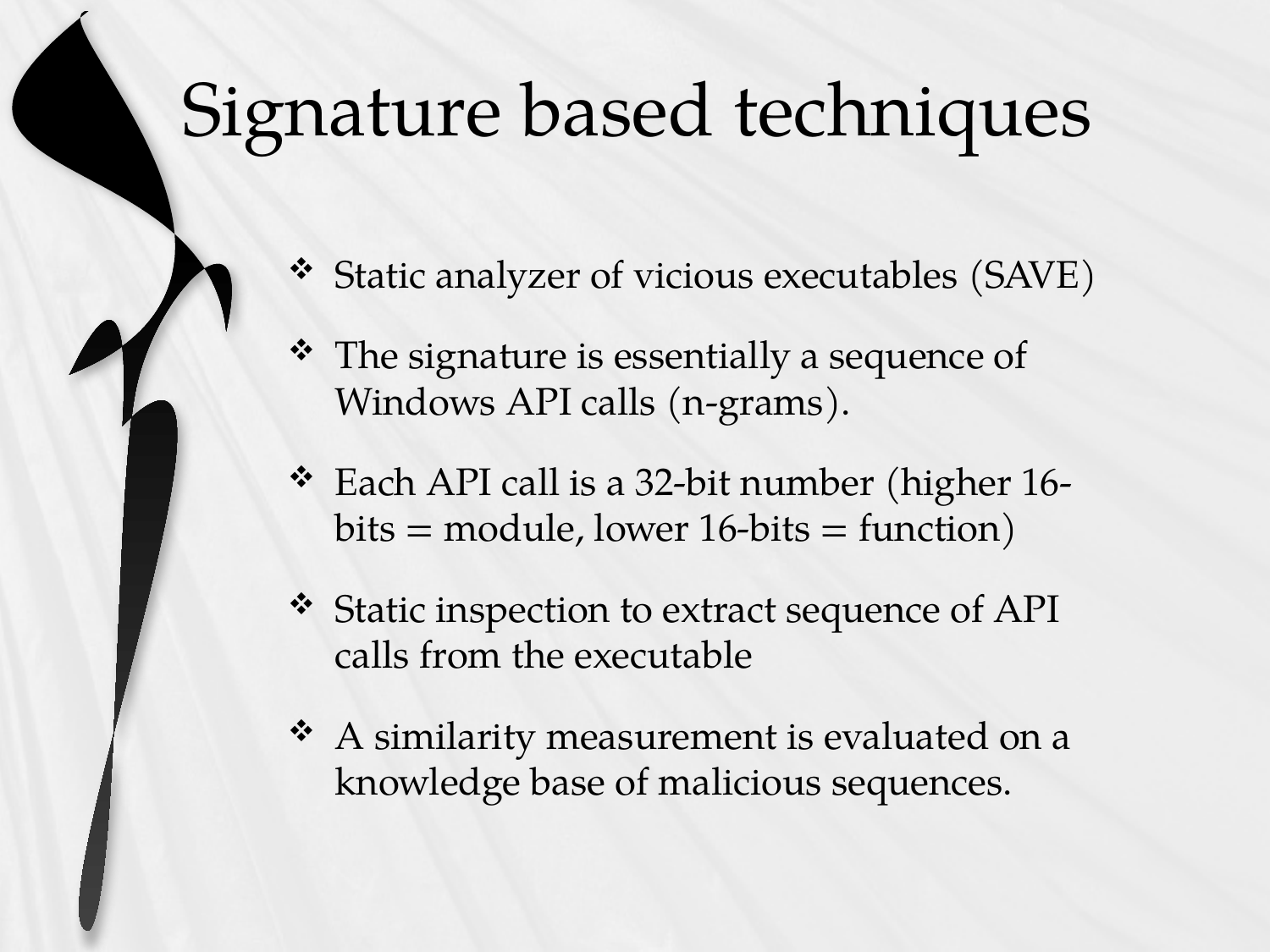

# Signature based techniques
Static analyzer of vicious executables (SAVE)
The signature is essentially a sequence of Windows API calls (n-grams).
Each API call is a 32-bit number (higher 16-bits = module, lower 16-bits = function)
Static inspection to extract sequence of API calls from the executable
A similarity measurement is evaluated on a knowledge base of malicious sequences.